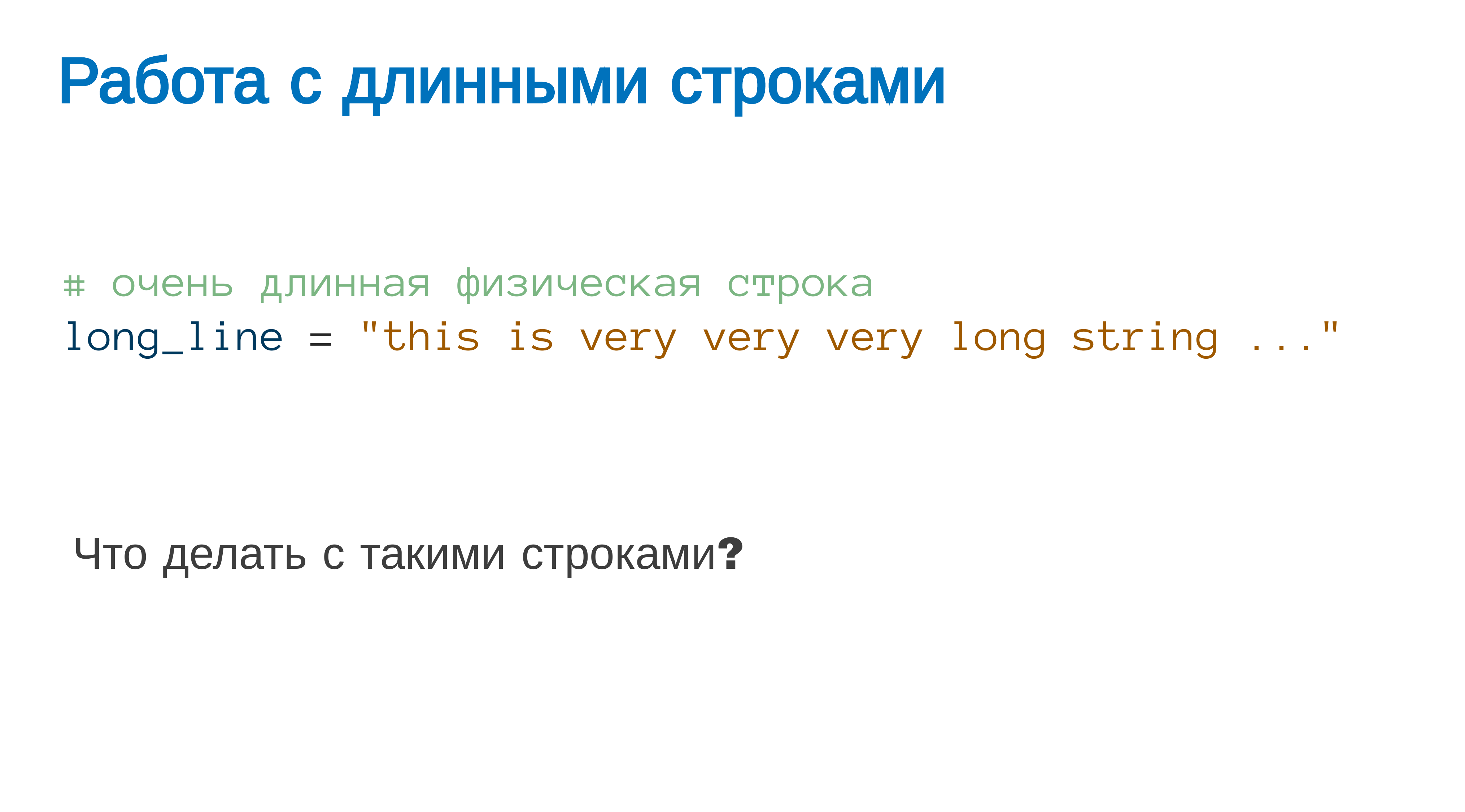

# Работа с длинными строками
# очень длинная физическая строка
long_line = "this is very very very long string ..."
Что делать с такими строками?
9